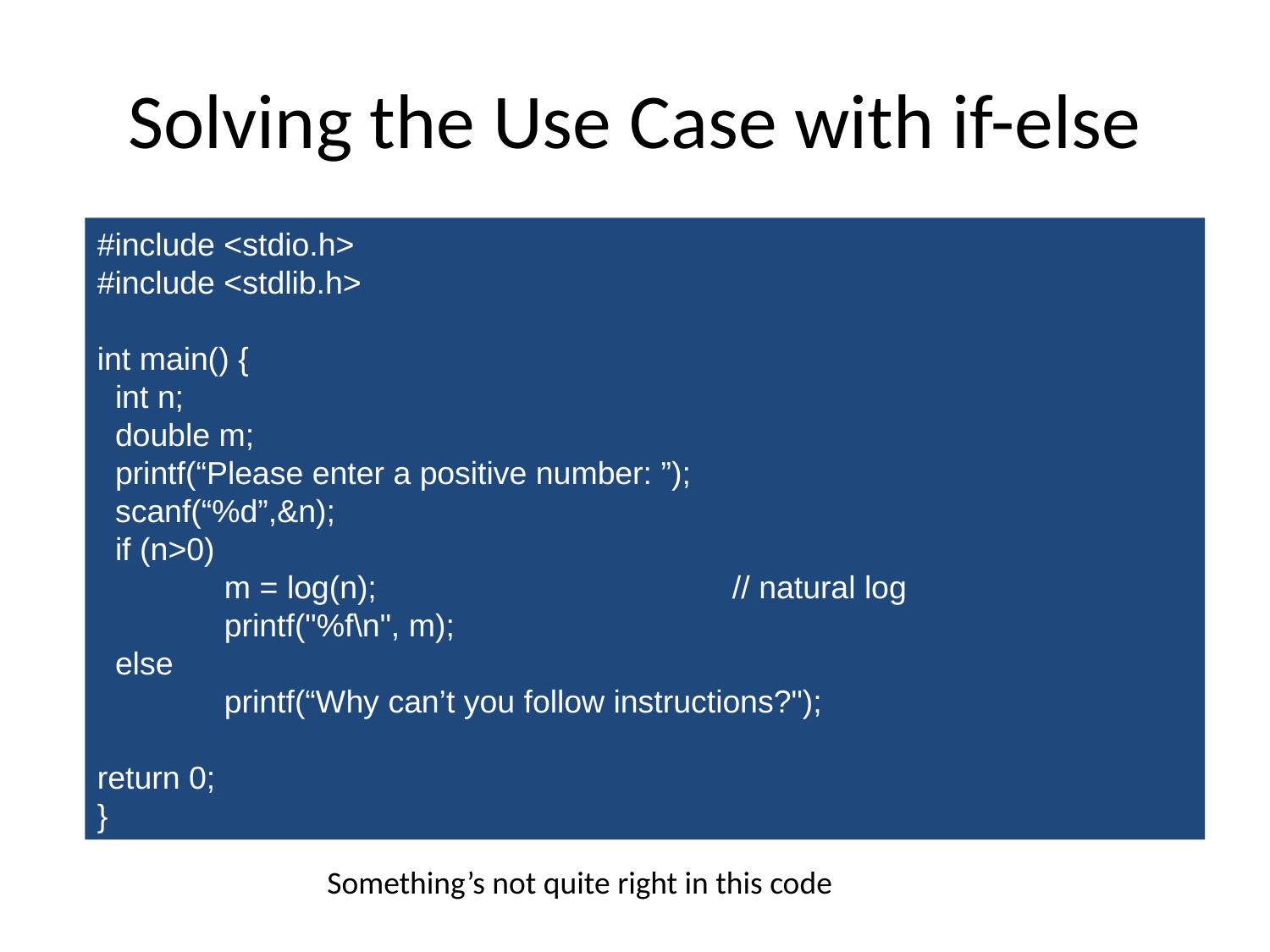

Solving the Use Case with if-else
#include <stdio.h>
#include <stdlib.h>

int main() {
  int n;
  double m;
  printf(“Please enter a positive number: ”);
  scanf(“%d”,&n);
  if (n>0)
	m = log(n);			// natural log
	printf("%f\n", m);
  else
	printf(“Why can’t you follow instructions?");

return 0;
}
Something’s not quite right in this code